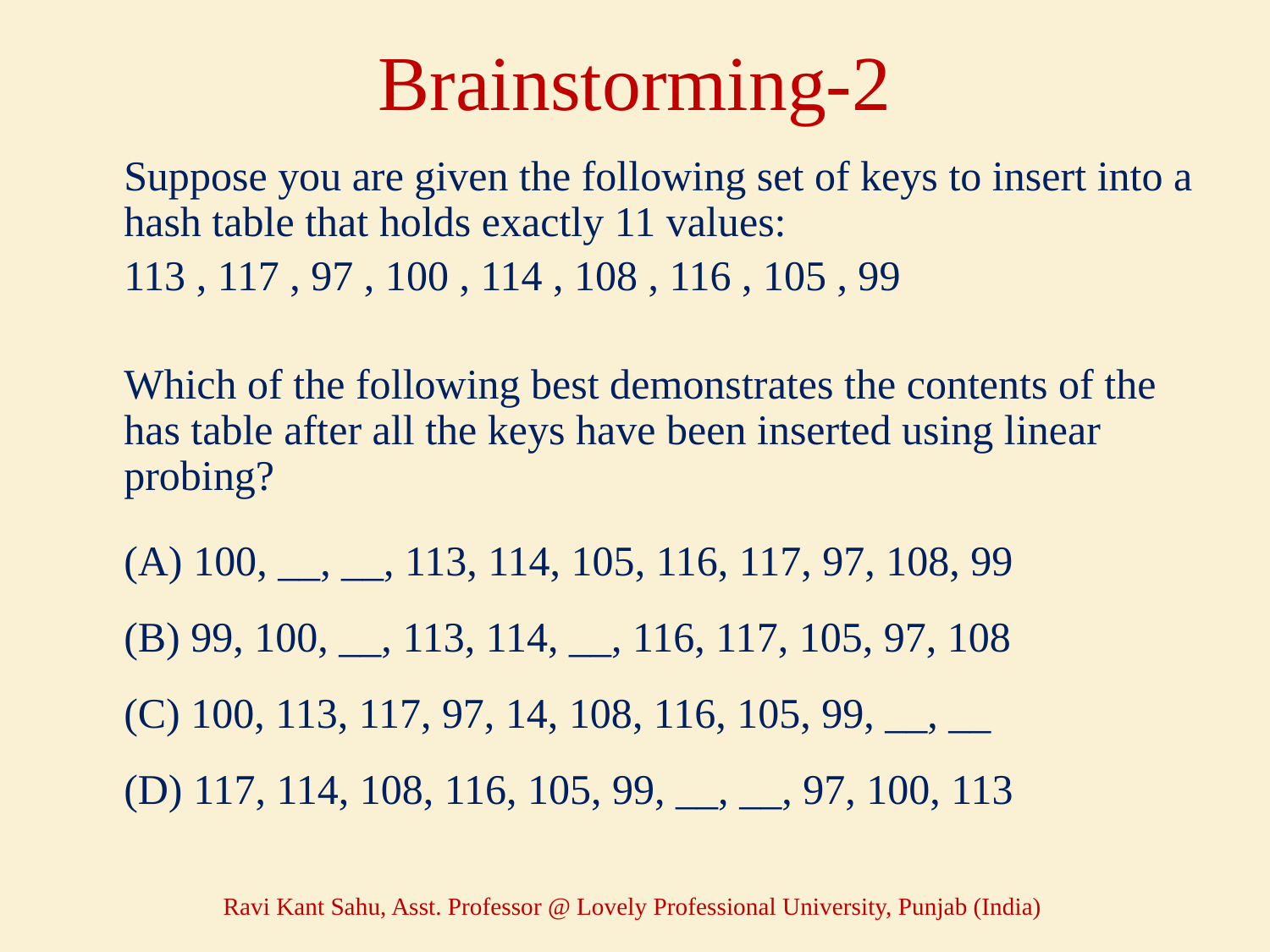

# Brainstorming-2
	Suppose you are given the following set of keys to insert into a hash table that holds exactly 11 values:
	113 , 117 , 97 , 100 , 114 , 108 , 116 , 105 , 99

	Which of the following best demonstrates the contents of the has table after all the keys have been inserted using linear probing?
	(A) 100, __, __, 113, 114, 105, 116, 117, 97, 108, 99
(B) 99, 100, __, 113, 114, __, 116, 117, 105, 97, 108
(C) 100, 113, 117, 97, 14, 108, 116, 105, 99, __, __
(D) 117, 114, 108, 116, 105, 99, __, __, 97, 100, 113
Ravi Kant Sahu, Asst. Professor @ Lovely Professional University, Punjab (India)